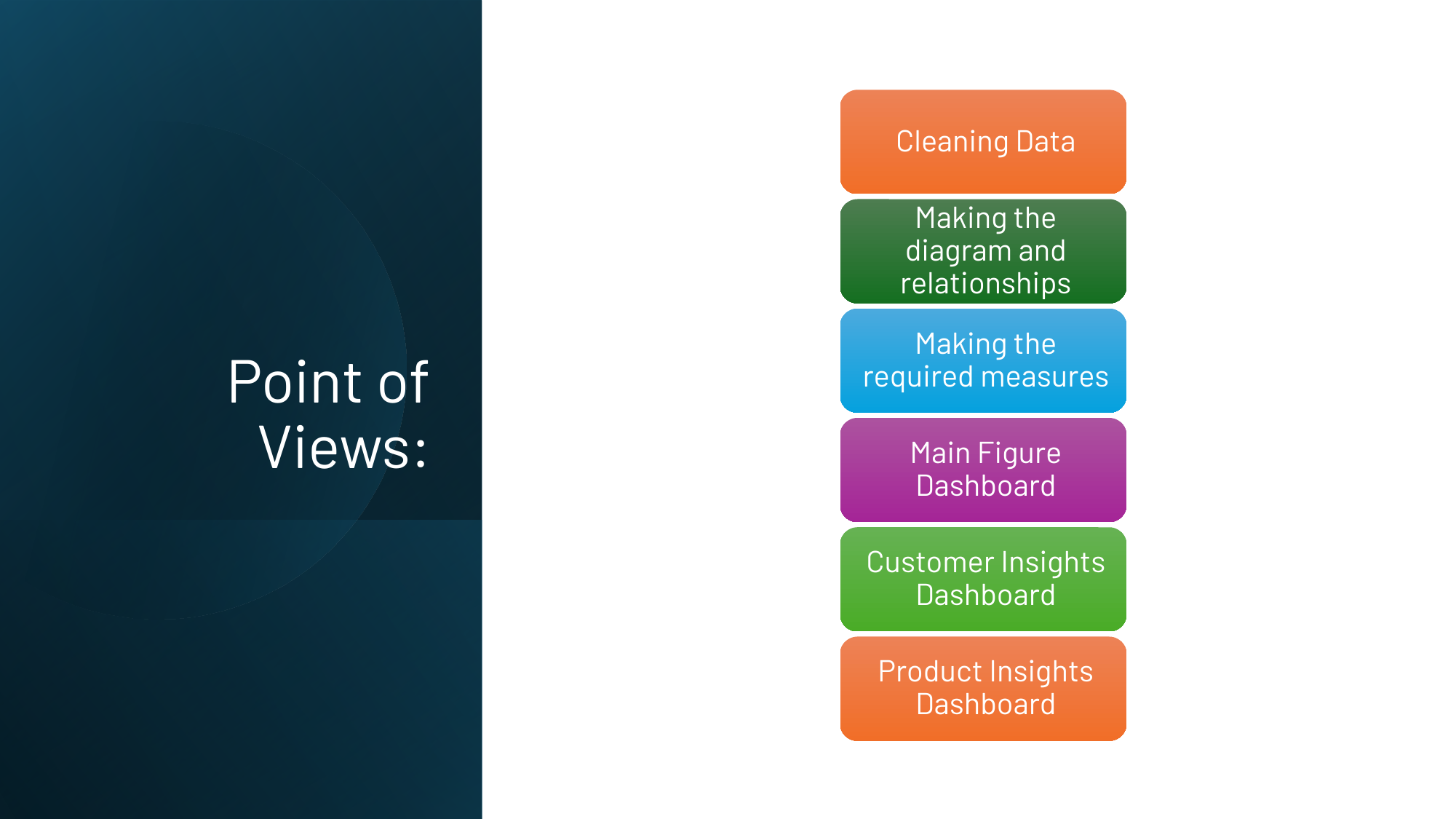

Cleaning Data
Making the diagram and relationships
Making the required measures
Main Figure Dashboard
Customer Insights Dashboard
Product Insights Dashboard

# Point of Views: